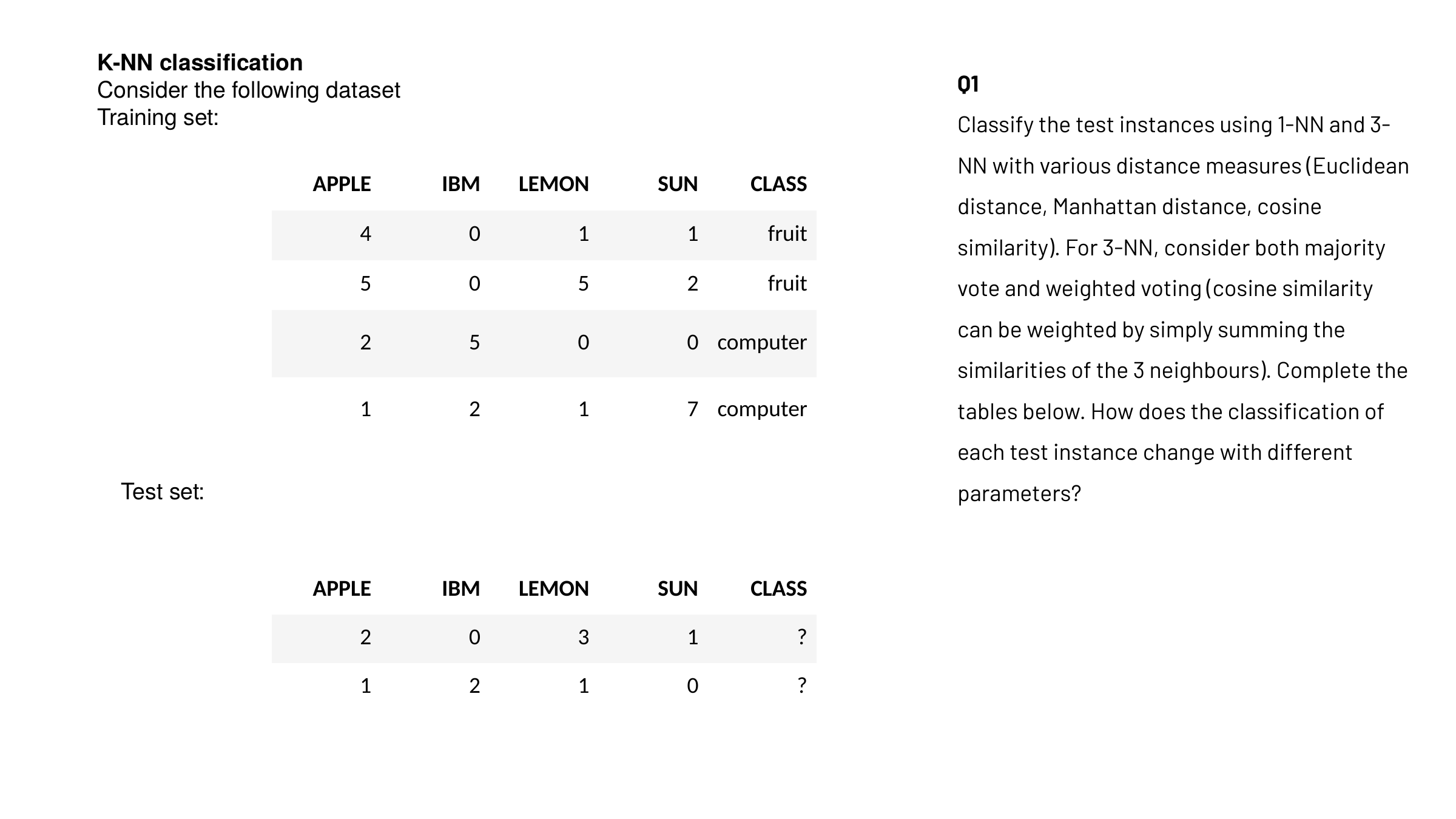

K-NN classification
Consider the following dataset
Training set:
Q1
Classify the test instances using 1-NN and 3-NN with various distance measures (Euclidean distance, Manhattan distance, cosine similarity). For 3-NN, consider both majority vote and weighted voting (cosine similarity can be weighted by simply summing the similarities of the 3 neighbours). Complete the tables below. How does the classification of each test instance change with different parameters?
| APPLE | IBM | LEMON | SUN | CLASS |
| --- | --- | --- | --- | --- |
| 4 | 0 | 1 | 1 | fruit |
| 5 | 0 | 5 | 2 | fruit |
| 2 | 5 | 0 | 0 | computer |
| 1 | 2 | 1 | 7 | computer |

Test set:
| APPLE | IBM | LEMON | SUN | CLASS |
| --- | --- | --- | --- | --- |
| 2 | 0 | 3 | 1 | ? |
| 1 | 2 | 1 | 0 | ? |